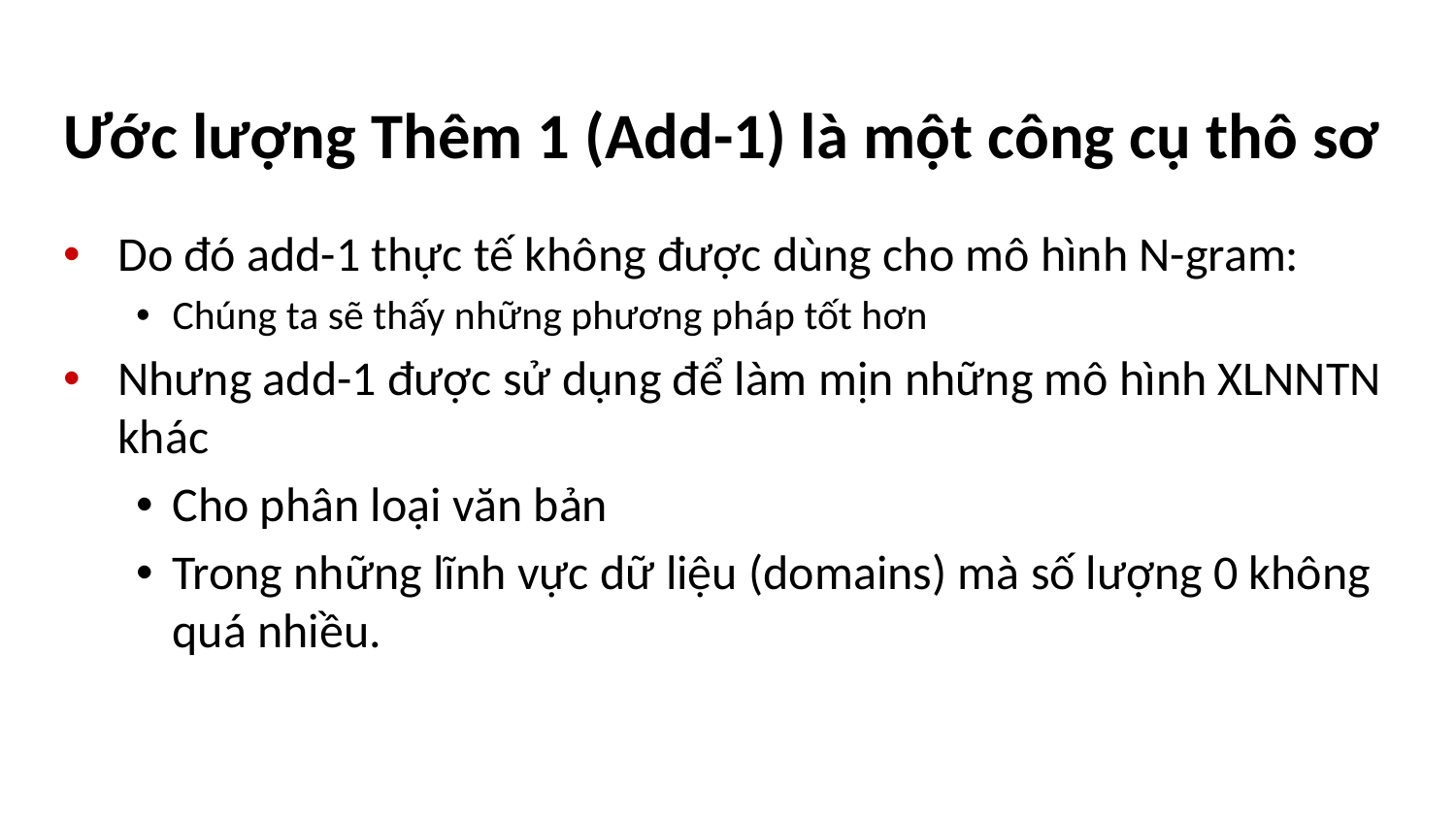

# Ước lượng Thêm 1 (Add-1) là một công cụ thô sơ
Do đó add-1 thực tế không được dùng cho mô hình N-gram:
Chúng ta sẽ thấy những phương pháp tốt hơn
Nhưng add-1 được sử dụng để làm mịn những mô hình XLNNTN khác
Cho phân loại văn bản
Trong những lĩnh vực dữ liệu (domains) mà số lượng 0 không quá nhiều.